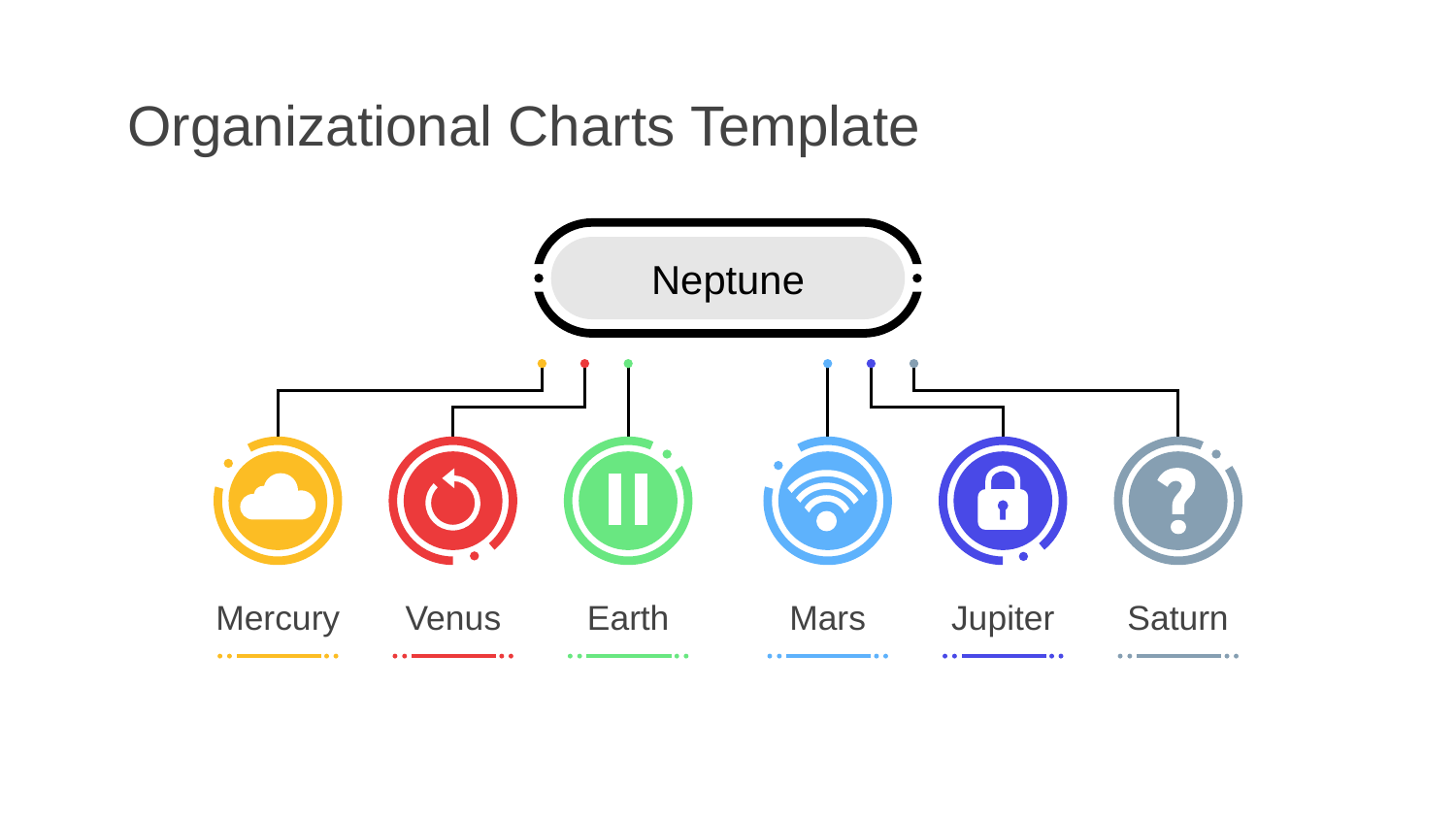

# Organizational Charts Template

Neptune

Mercury

Venus

Earth

Mars

Jupiter

Saturn